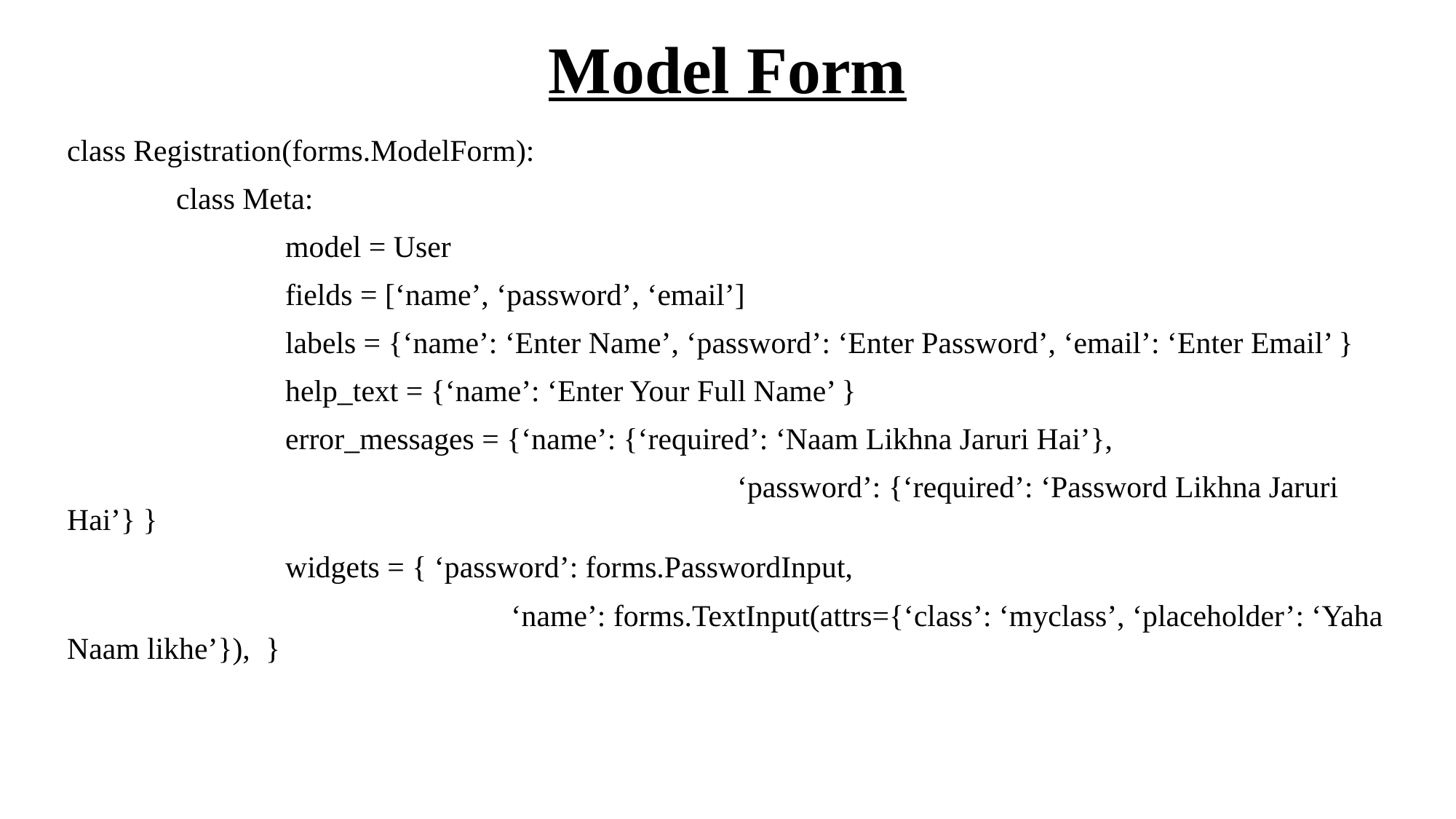

# Model Form
class Registration(forms.ModelForm):
	class Meta:
		model = User
		fields = [‘name’, ‘password’, ‘email’]
		labels = {‘name’: ‘Enter Name’, ‘password’: ‘Enter Password’, ‘email’: ‘Enter Email’ }
		help_text = {‘name’: ‘Enter Your Full Name’ }
		error_messages = {‘name’: {‘required’: ‘Naam Likhna Jaruri Hai’},
						  ‘password’: {‘required’: ‘Password Likhna Jaruri Hai’} }
		widgets = { ‘password’: forms.PasswordInput,
				 ‘name’: forms.TextInput(attrs={‘class’: ‘myclass’, ‘placeholder’: ‘Yaha Naam likhe’}),  }